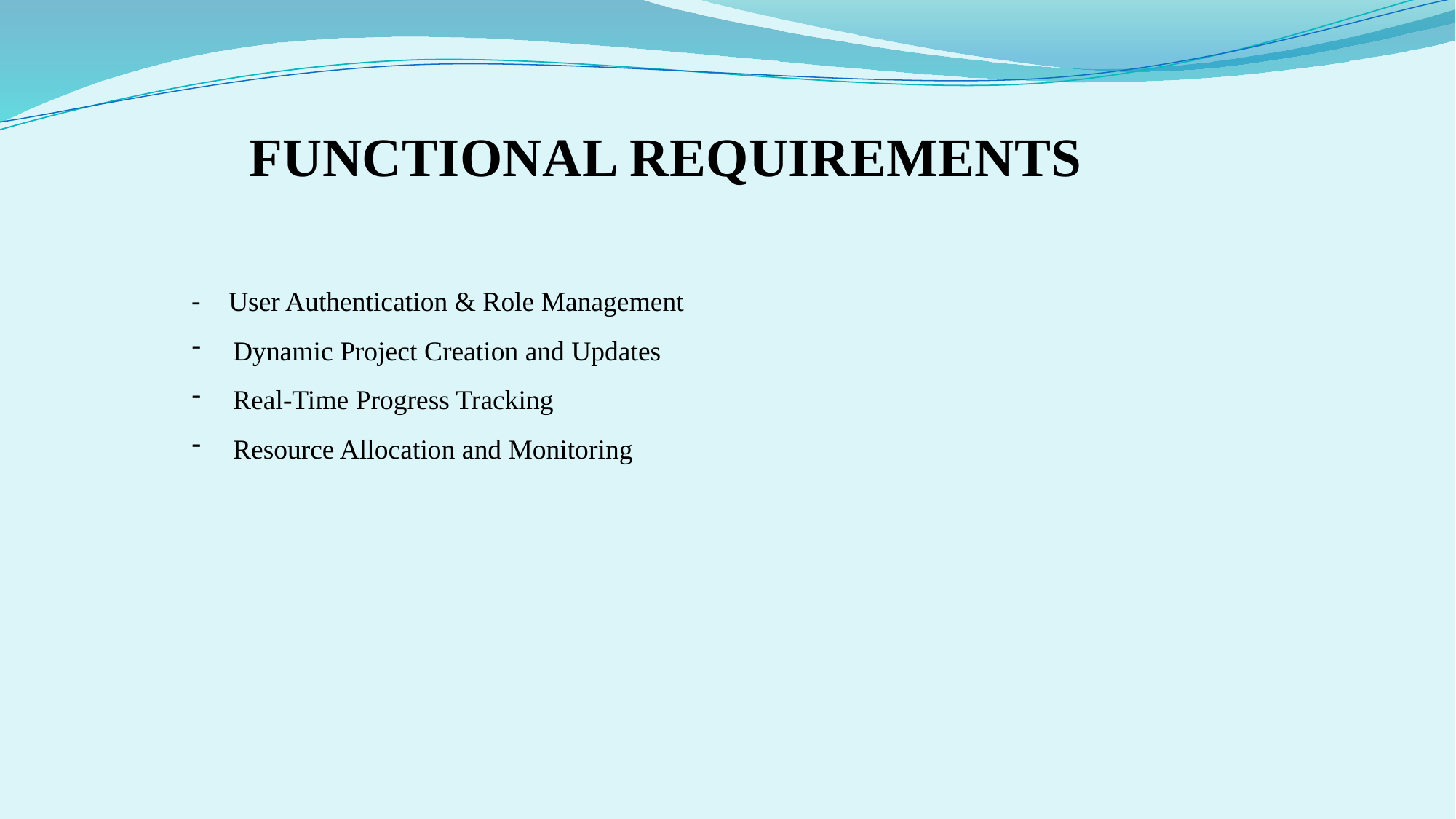

FUNCTIONAL REQUIREMENTS
-    User Authentication & Role Management
 Dynamic Project Creation and Updates
 Real-Time Progress Tracking
 Resource Allocation and Monitoring